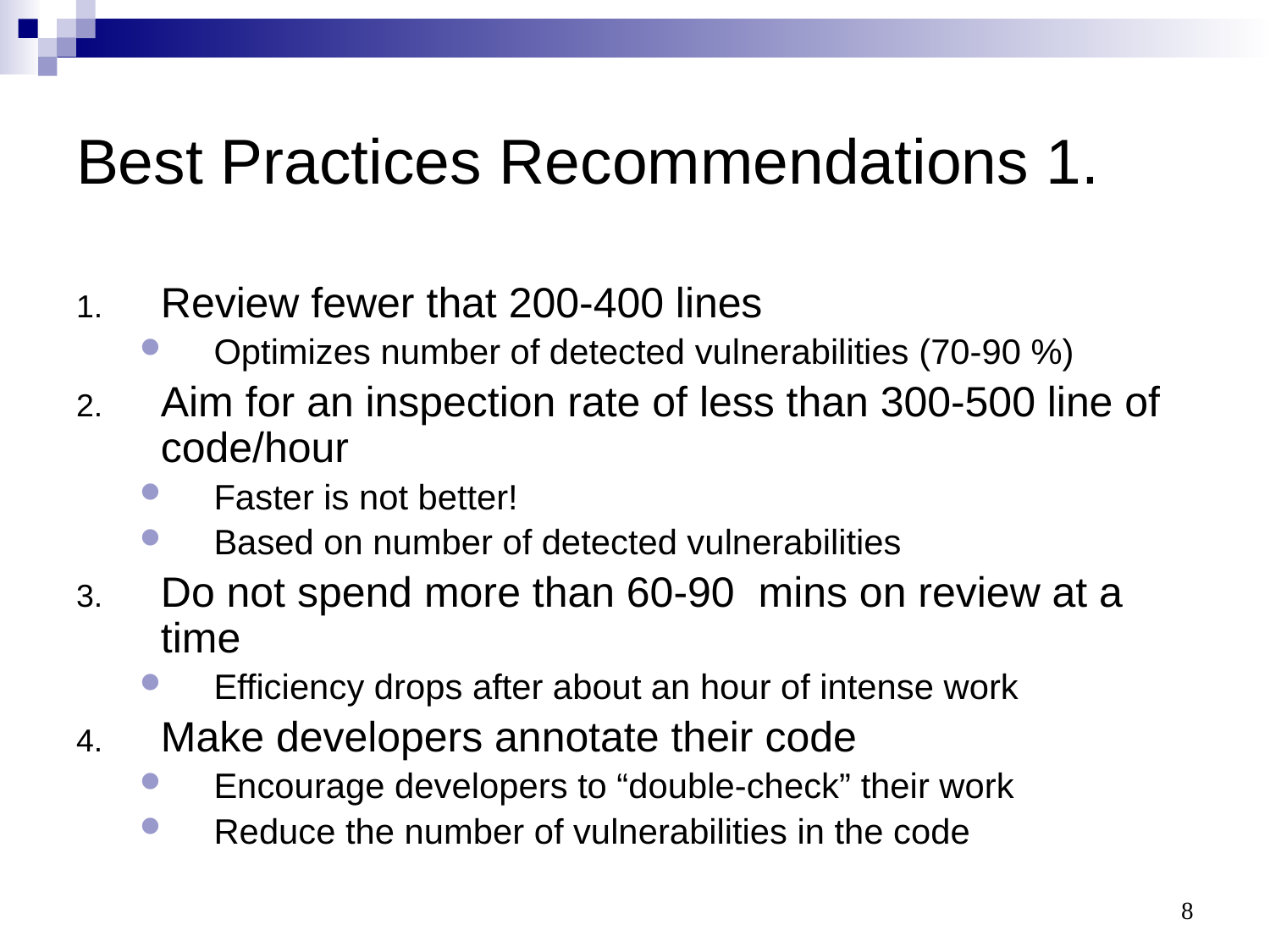

# Best Practices Recommendations 1.
Review fewer that 200-400 lines
Optimizes number of detected vulnerabilities (70-90 %)
Aim for an inspection rate of less than 300-500 line of code/hour
Faster is not better!
Based on number of detected vulnerabilities
Do not spend more than 60-90  mins on review at a time
Efficiency drops after about an hour of intense work
Make developers annotate their code
Encourage developers to “double-check” their work
Reduce the number of vulnerabilities in the code
8